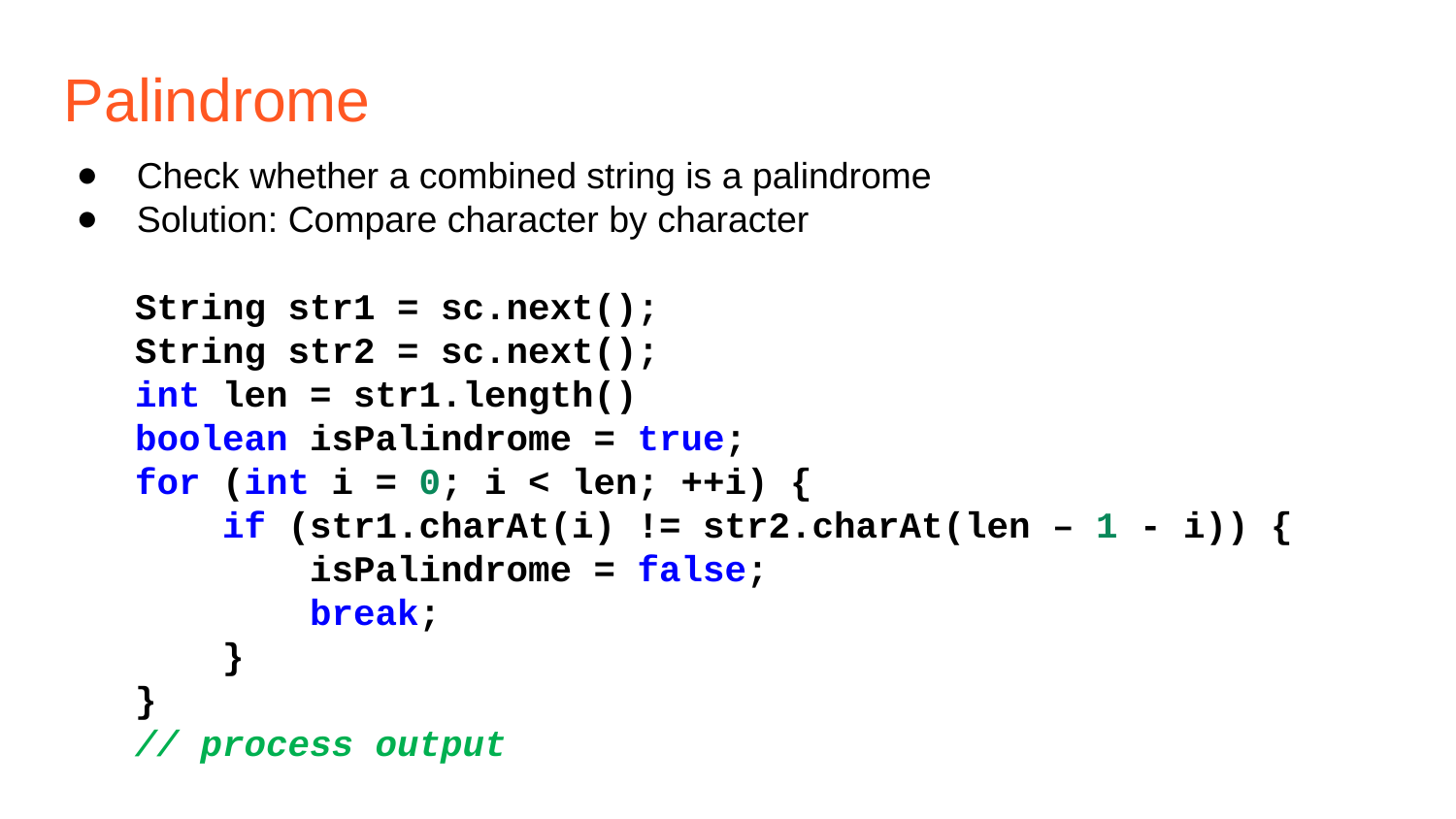

Palindrome
Check whether a combined string is a palindrome
Solution: Compare character by character

String str1 = sc.next();
String str2 = sc.next();
int len = str1.length()
boolean isPalindrome = true;
for (int i = 0; i < len; ++i) {
    if (str1.charAt(i) != str2.charAt(len – 1 - i)) {
        isPalindrome = false;
        break;
    }
}
// process output